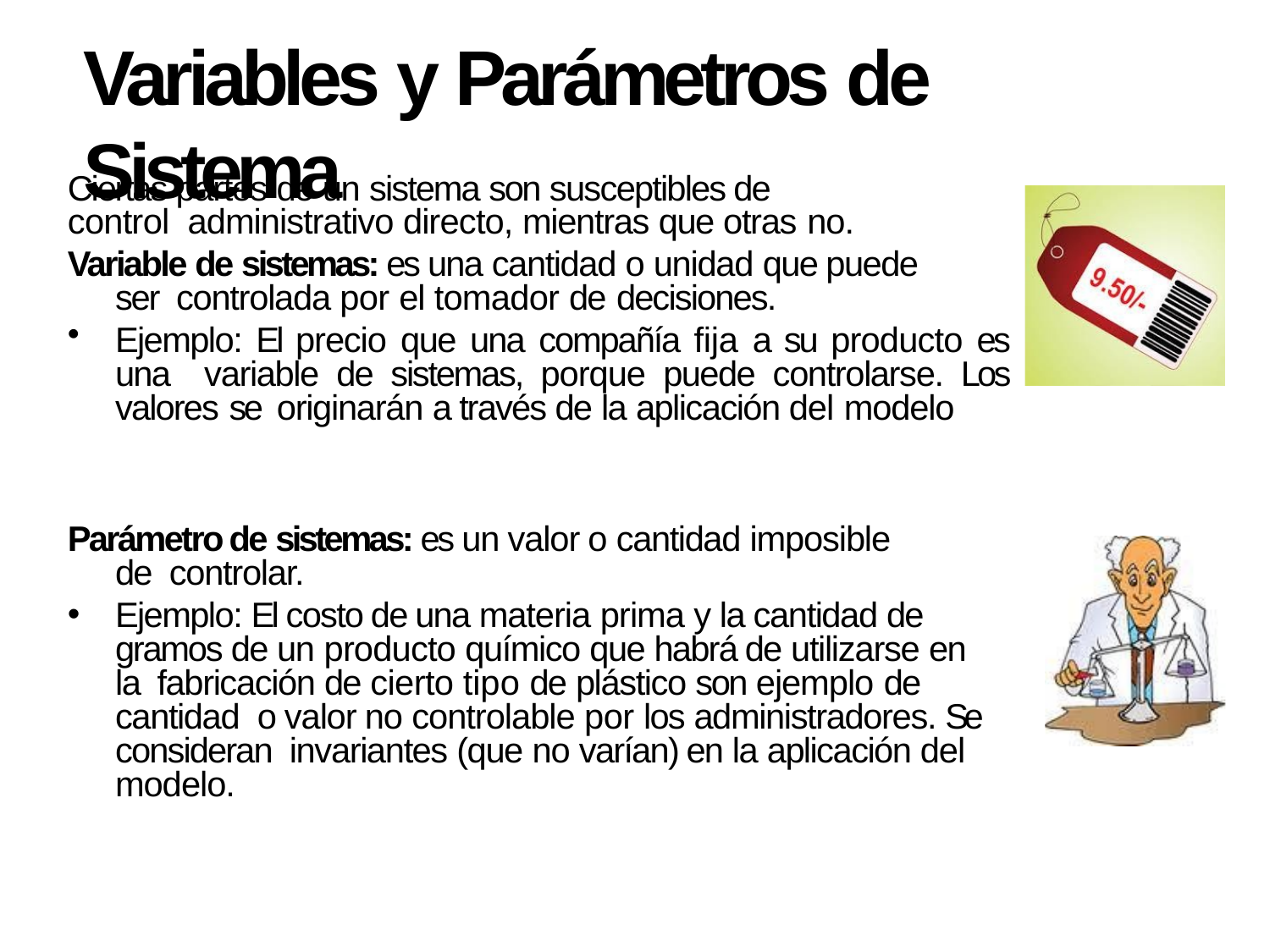

# Variables y Parámetros de Sistema
Ciertas partes de un sistema son susceptibles de control  administrativo directo, mientras que otras no.
Variable de sistemas: es una cantidad o unidad que puede ser  controlada por el tomador de decisiones.
Ejemplo: El precio que una compañía fija a su producto es una  variable de sistemas, porque puede controlarse. Los valores se  originarán a través de la aplicación del modelo

Parámetro de sistemas: es un valor o cantidad imposible de  controlar.
Ejemplo: El costo de una materia prima y la cantidad de  gramos de un producto químico que habrá de utilizarse en la  fabricación de cierto tipo de plástico son ejemplo de cantidad  o valor no controlable por los administradores. Se consideran  invariantes (que no varían) en la aplicación del modelo.